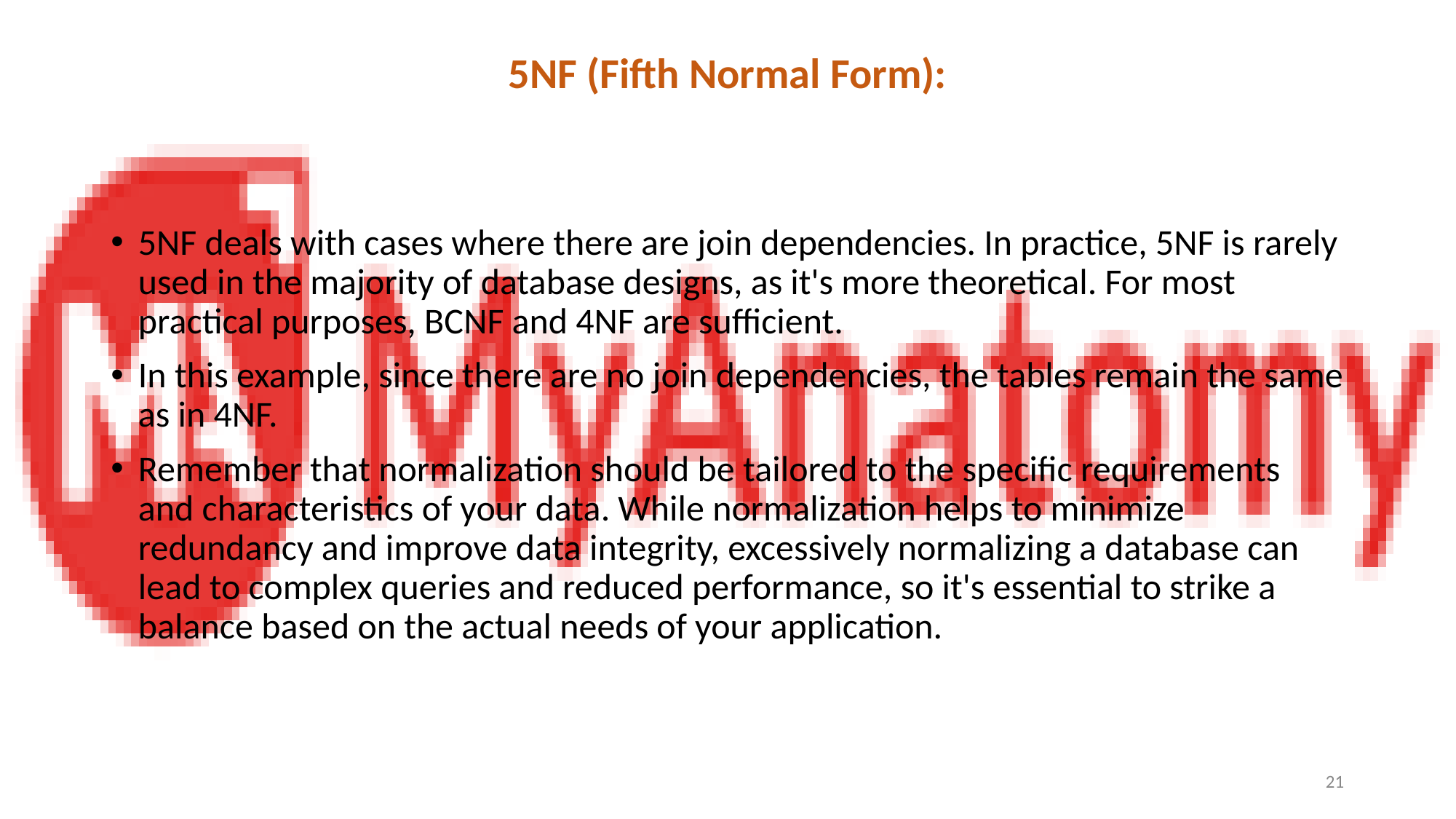

# 5NF (Fifth Normal Form):
5NF deals with cases where there are join dependencies. In practice, 5NF is rarely used in the majority of database designs, as it's more theoretical. For most practical purposes, BCNF and 4NF are sufficient.
In this example, since there are no join dependencies, the tables remain the same as in 4NF.
Remember that normalization should be tailored to the specific requirements and characteristics of your data. While normalization helps to minimize redundancy and improve data integrity, excessively normalizing a database can lead to complex queries and reduced performance, so it's essential to strike a balance based on the actual needs of your application.

21